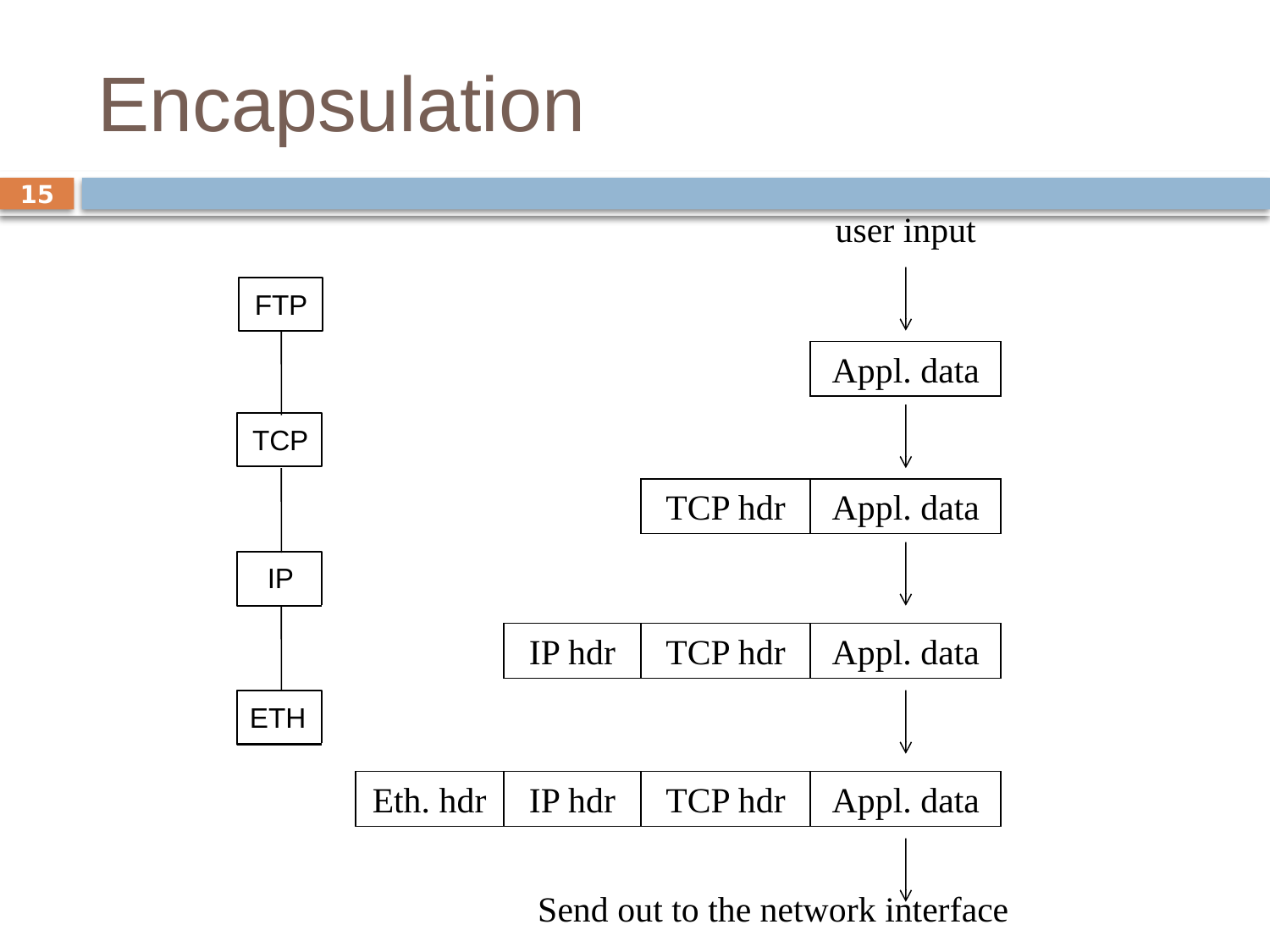

# Encapsulation
15
user input

FTP

Appl. data

TCP

TCP hdr
Appl. data

IP

IP hdr
TCP hdr
Appl. data

ETH
Eth. hdr
IP hdr
TCP hdr
Appl. data

Send out to the network interface